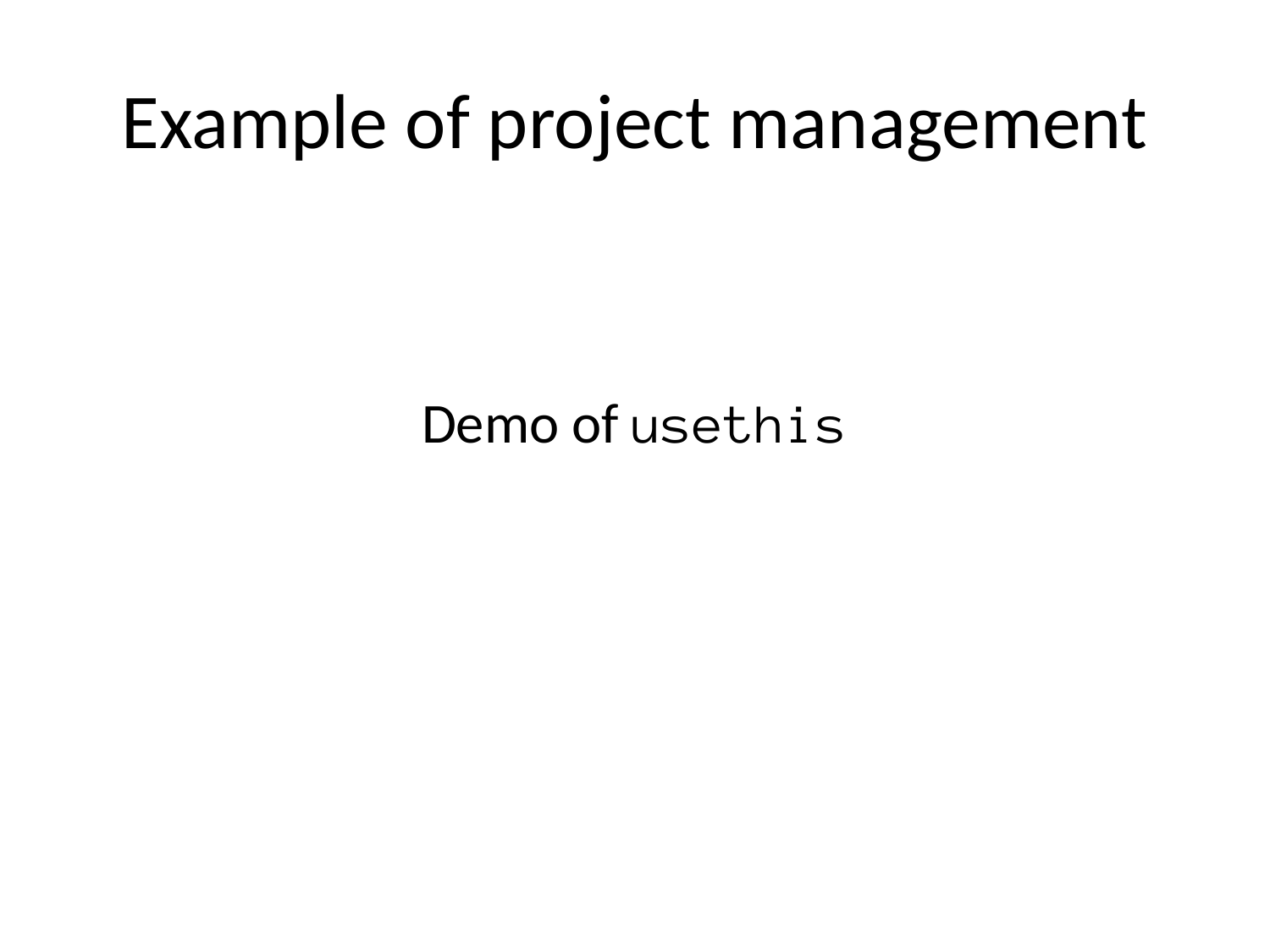

# Example of project management

Demo of usethis